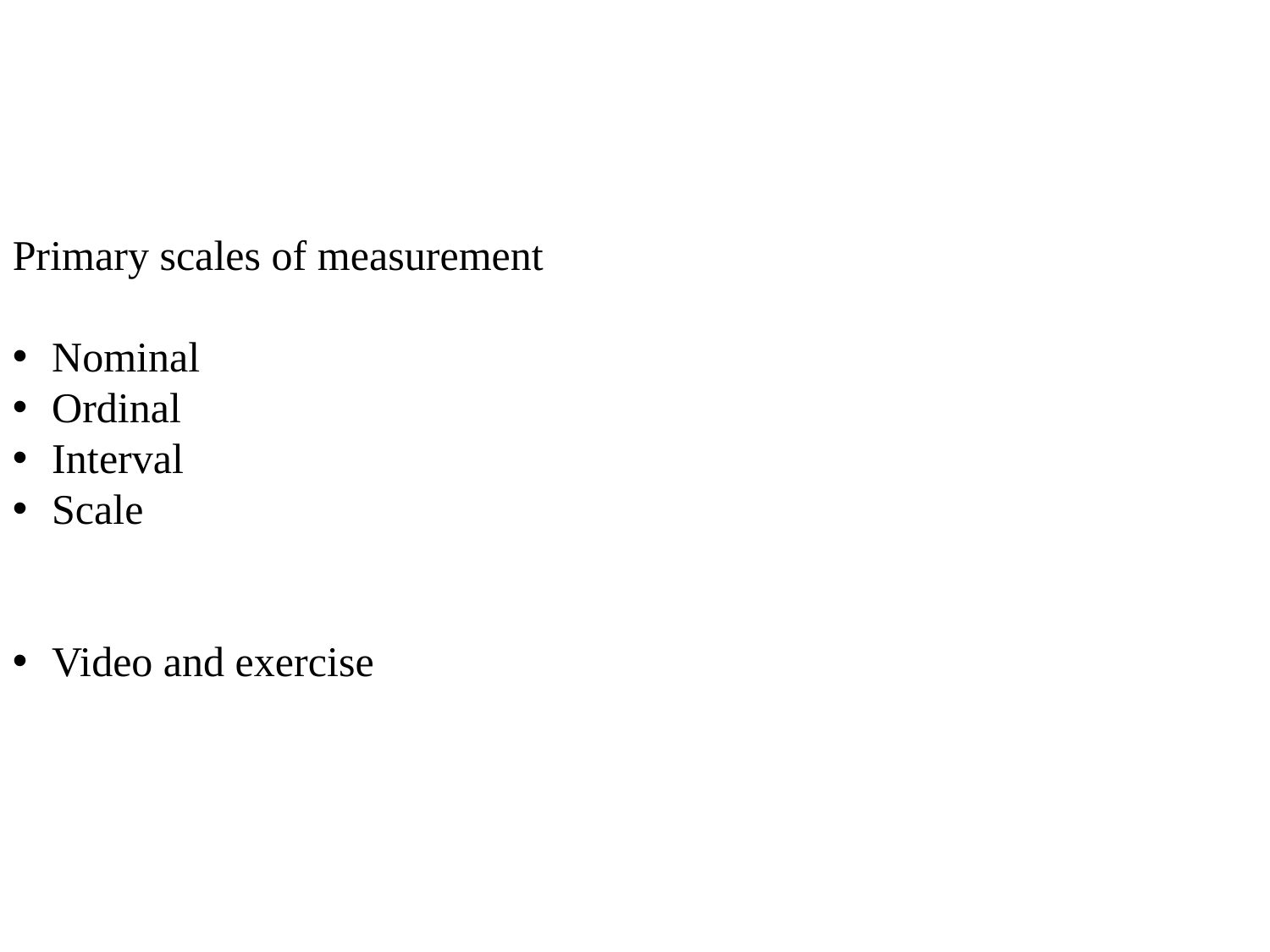

Primary scales of measurement

Nominal
Ordinal
Interval
Scale

Video and exercise